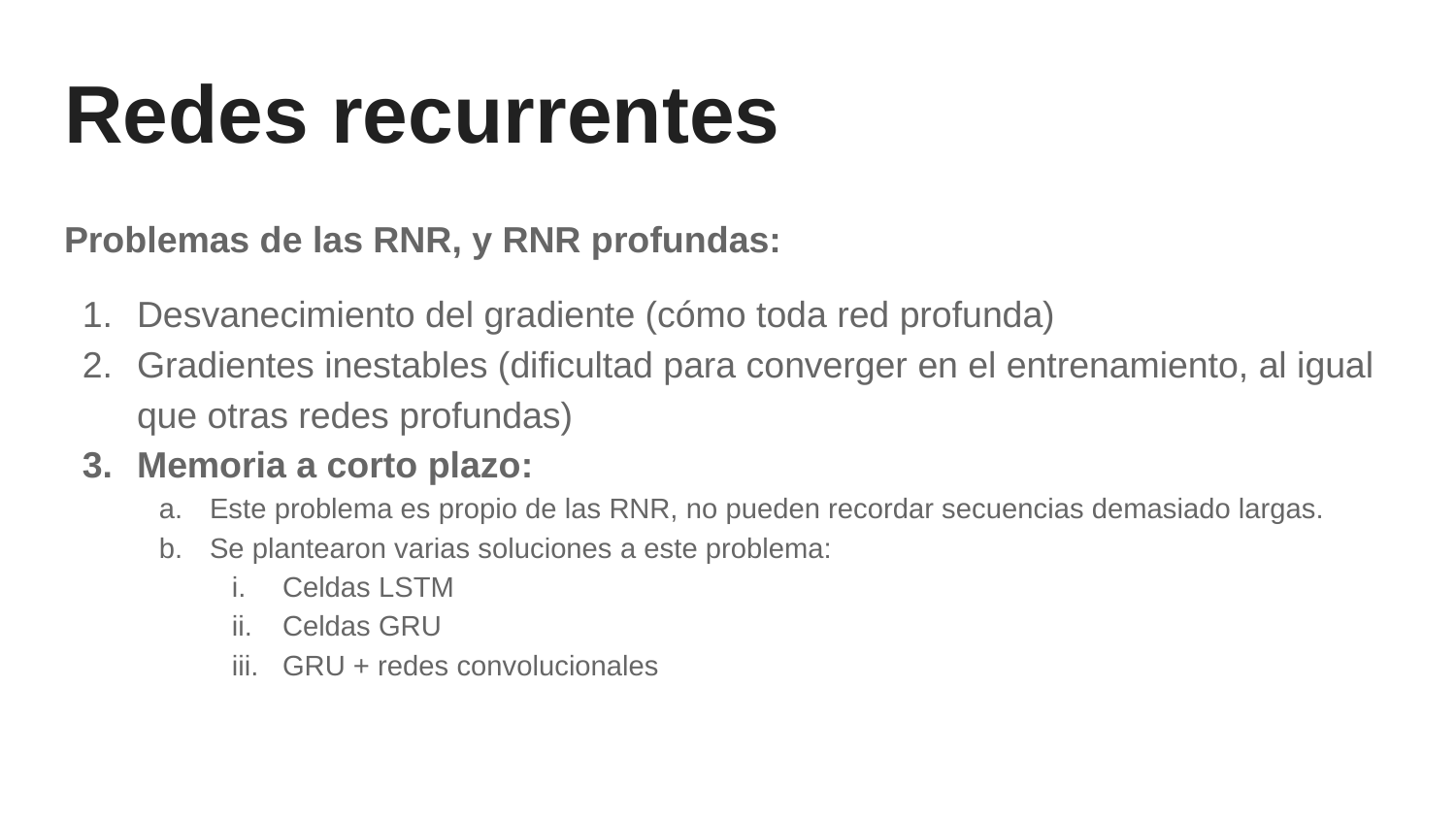

# Redes recurrentes
Problemas de las RNR, y RNR profundas:
Desvanecimiento del gradiente (cómo toda red profunda)
Gradientes inestables (dificultad para converger en el entrenamiento, al igual que otras redes profundas)
Memoria a corto plazo:
Este problema es propio de las RNR, no pueden recordar secuencias demasiado largas.
Se plantearon varias soluciones a este problema:
Celdas LSTM
Celdas GRU
GRU + redes convolucionales